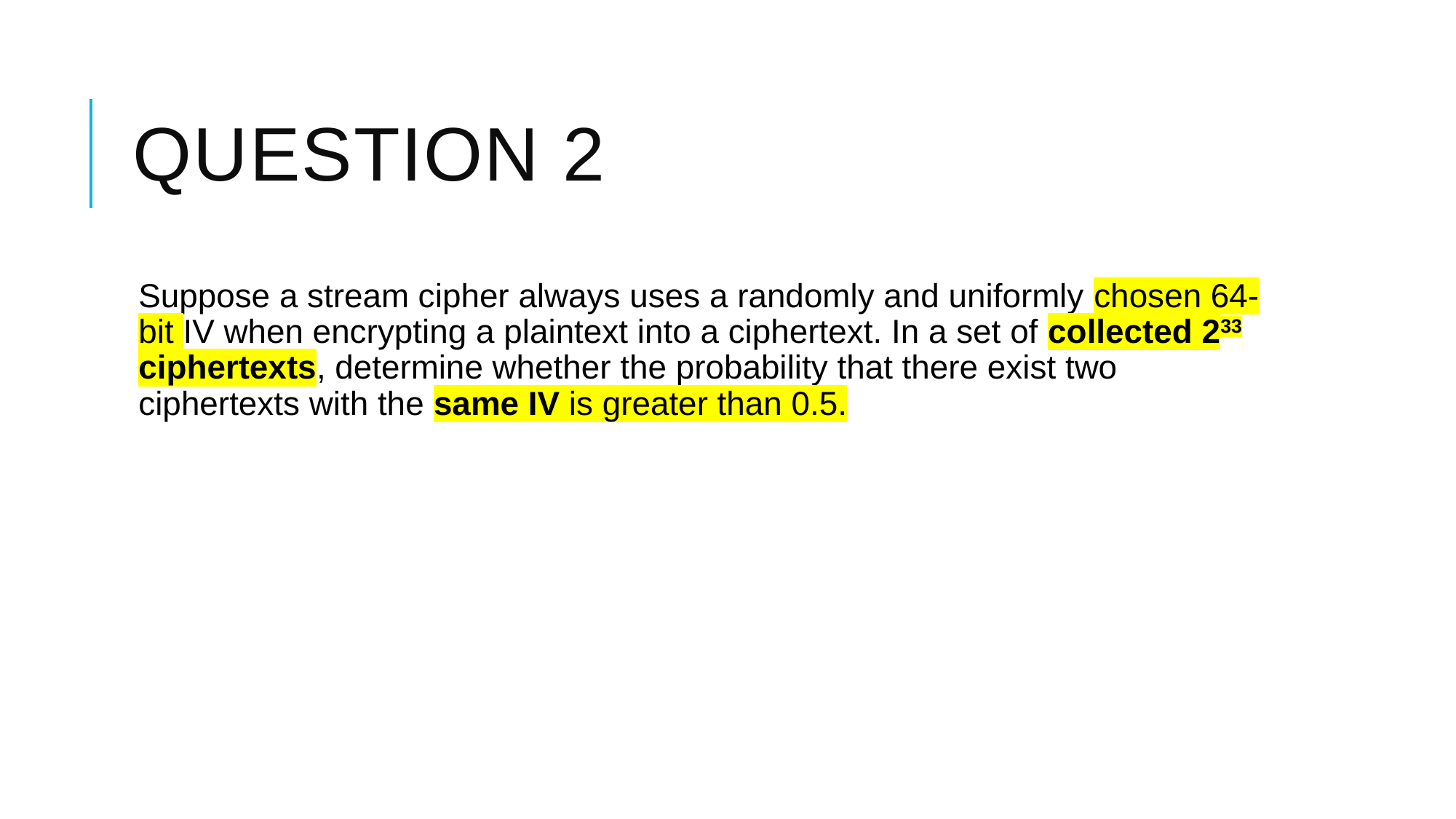

# Question 2
Suppose a stream cipher always uses a randomly and uniformly chosen 64-bit IV when encrypting a plaintext into a ciphertext. In a set of collected 233 ciphertexts, determine whether the probability that there exist two ciphertexts with the same IV is greater than 0.5.